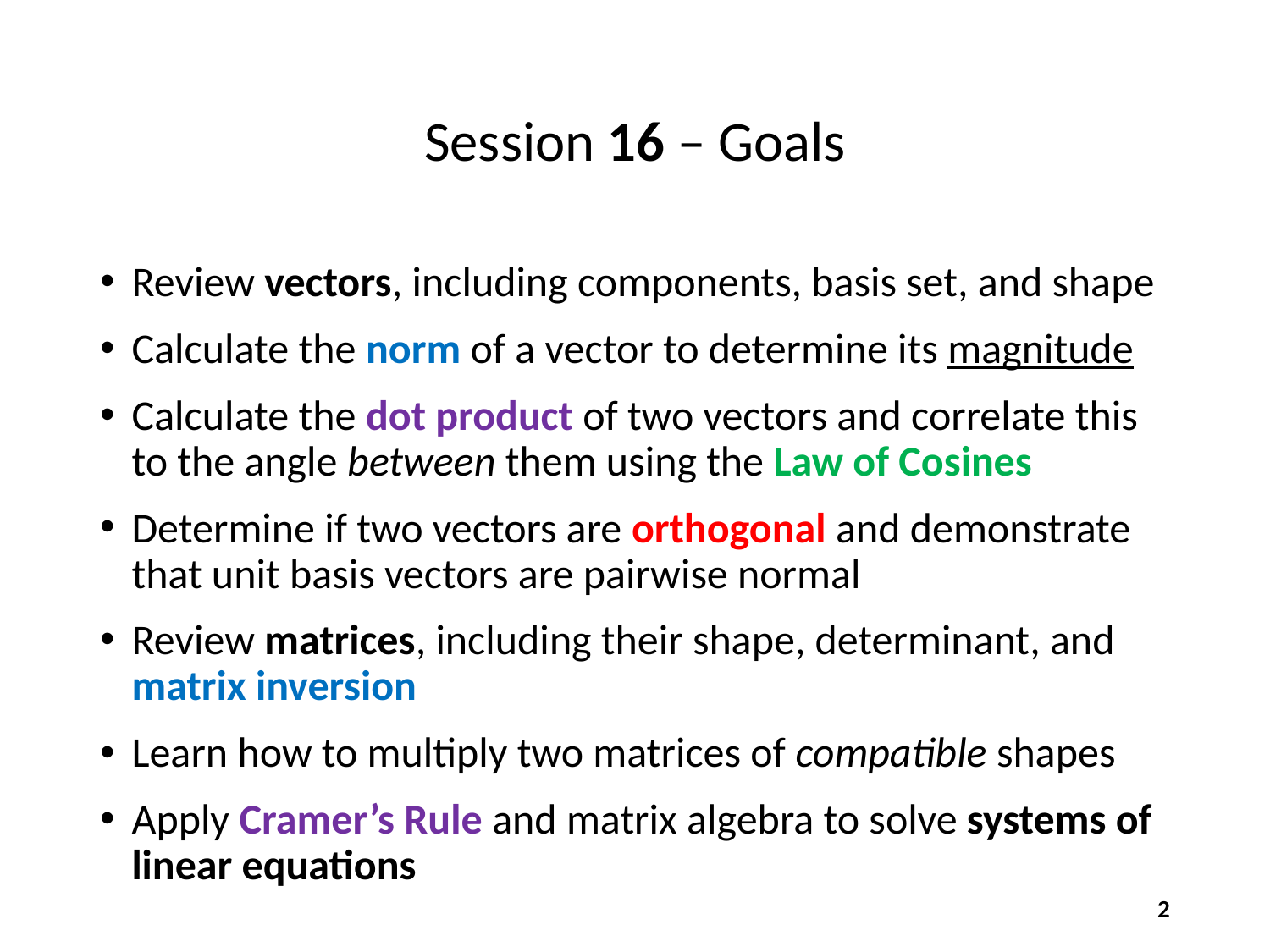

# Session 16 – Goals
Review vectors, including components, basis set, and shape
Calculate the norm of a vector to determine its magnitude
Calculate the dot product of two vectors and correlate this to the angle between them using the Law of Cosines
Determine if two vectors are orthogonal and demonstrate that unit basis vectors are pairwise normal
Review matrices, including their shape, determinant, and matrix inversion
Learn how to multiply two matrices of compatible shapes
Apply Cramer’s Rule and matrix algebra to solve systems of linear equations

2